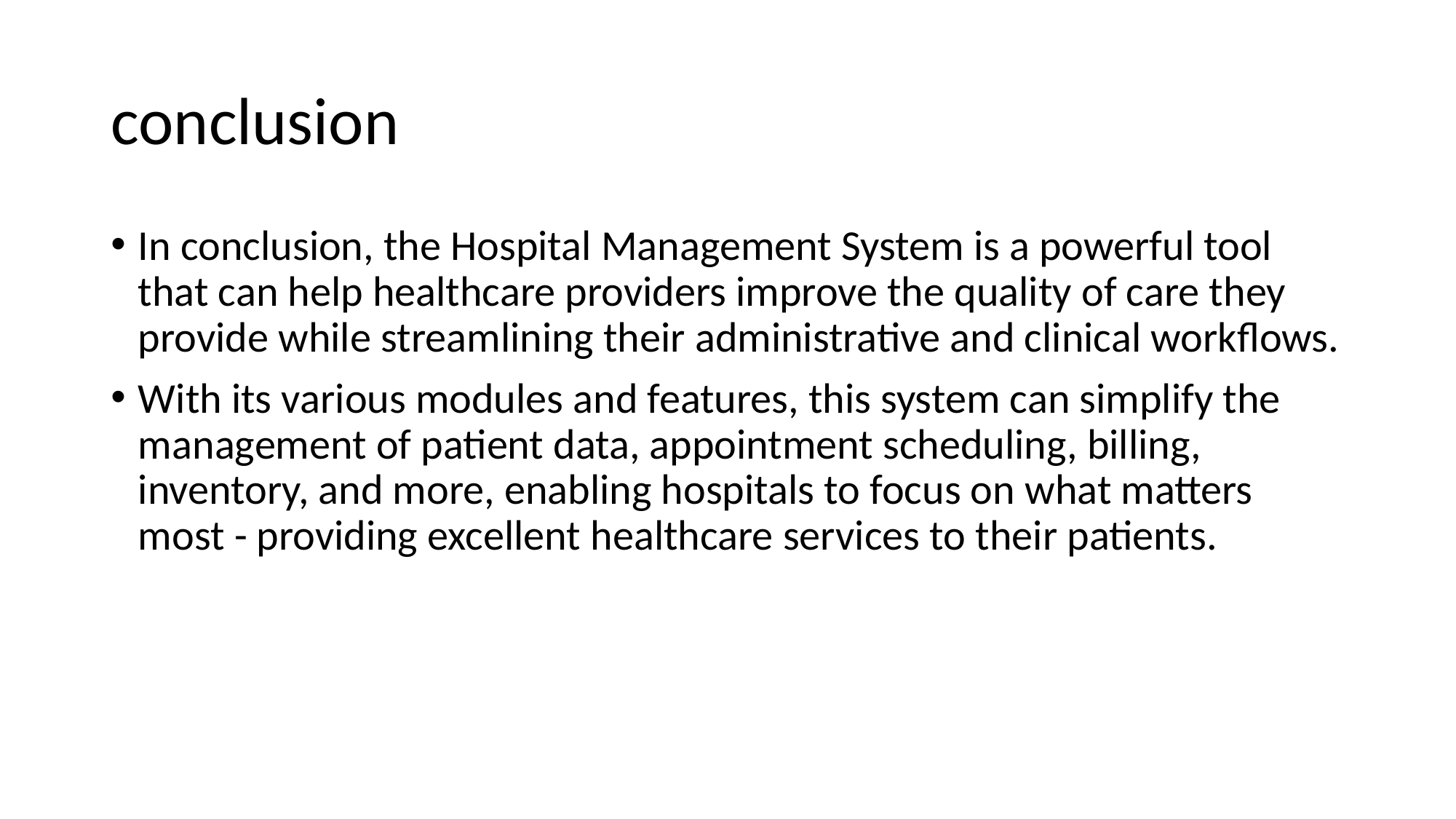

# conclusion
In conclusion, the Hospital Management System is a powerful tool that can help healthcare providers improve the quality of care they provide while streamlining their administrative and clinical workflows.
With its various modules and features, this system can simplify the management of patient data, appointment scheduling, billing, inventory, and more, enabling hospitals to focus on what matters most - providing excellent healthcare services to their patients.